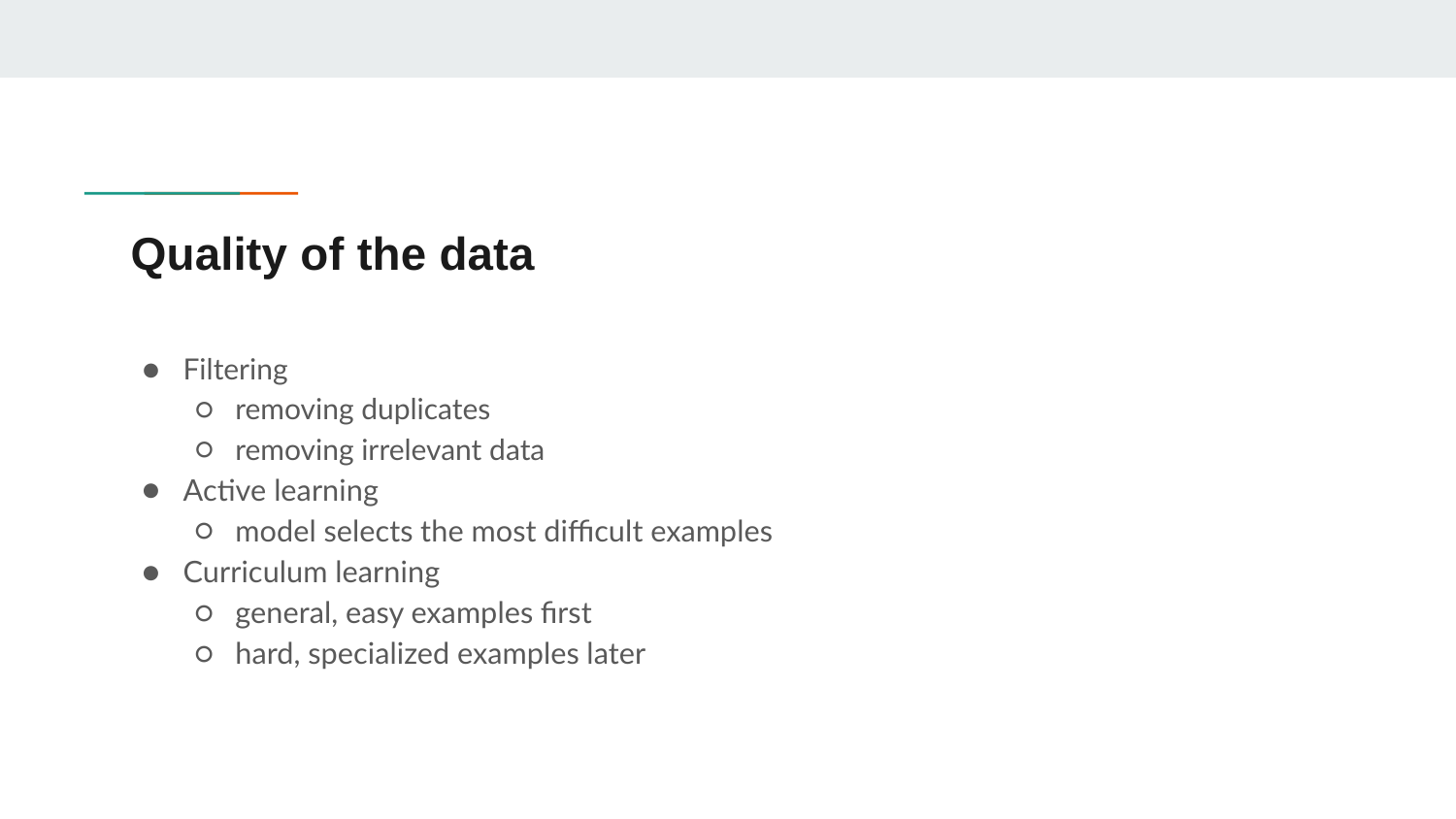

# Quality of the data
Filtering
removing duplicates
removing irrelevant data
Active learning
model selects the most difficult examples
Curriculum learning
general, easy examples first
hard, specialized examples later